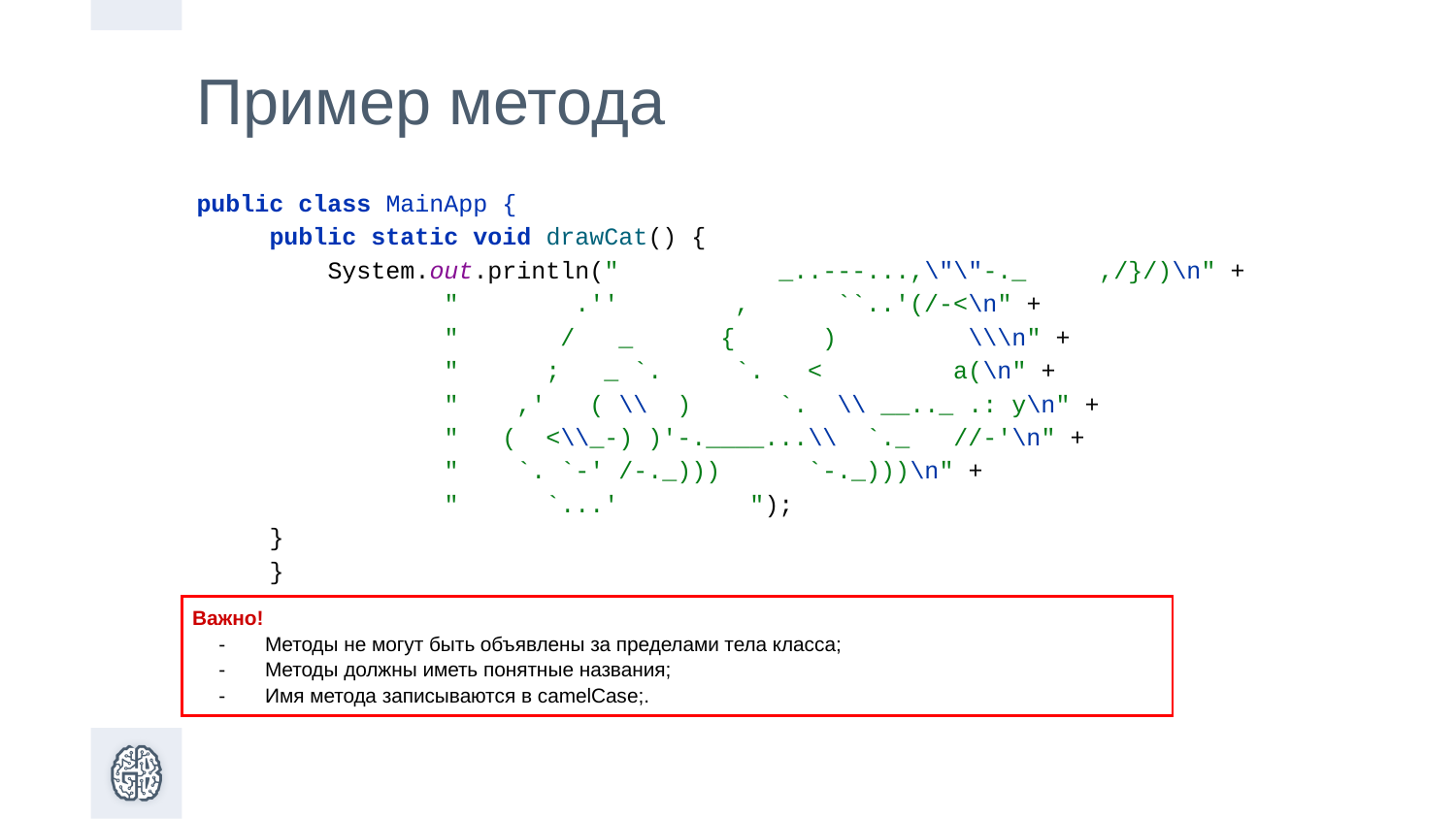

Пример метода
public class MainApp {
public static void drawCat() {
    System.out.println("           _..---...,\"\"-._     ,/}/)\n" +
            "        .''        ,      ``..'(/-<\n" +
            "       /   _      {      )         \\\n" +
            "      ;   _ `.     `.   <         a(\n" +
            "    ,'   ( \\  )      `.  \\ __.._ .: y\n" +
            "   (  <\\_-) )'-.____...\\  `._   //-'\n" +
            "    `. `-' /-._)))      `-._)))\n" +
            "      `...'         ");
}
}

| Важно! Методы не могут быть объявлены за пределами тела класса; Методы должны иметь понятные названия; Имя метода записываются в camelCase;. |
| --- |